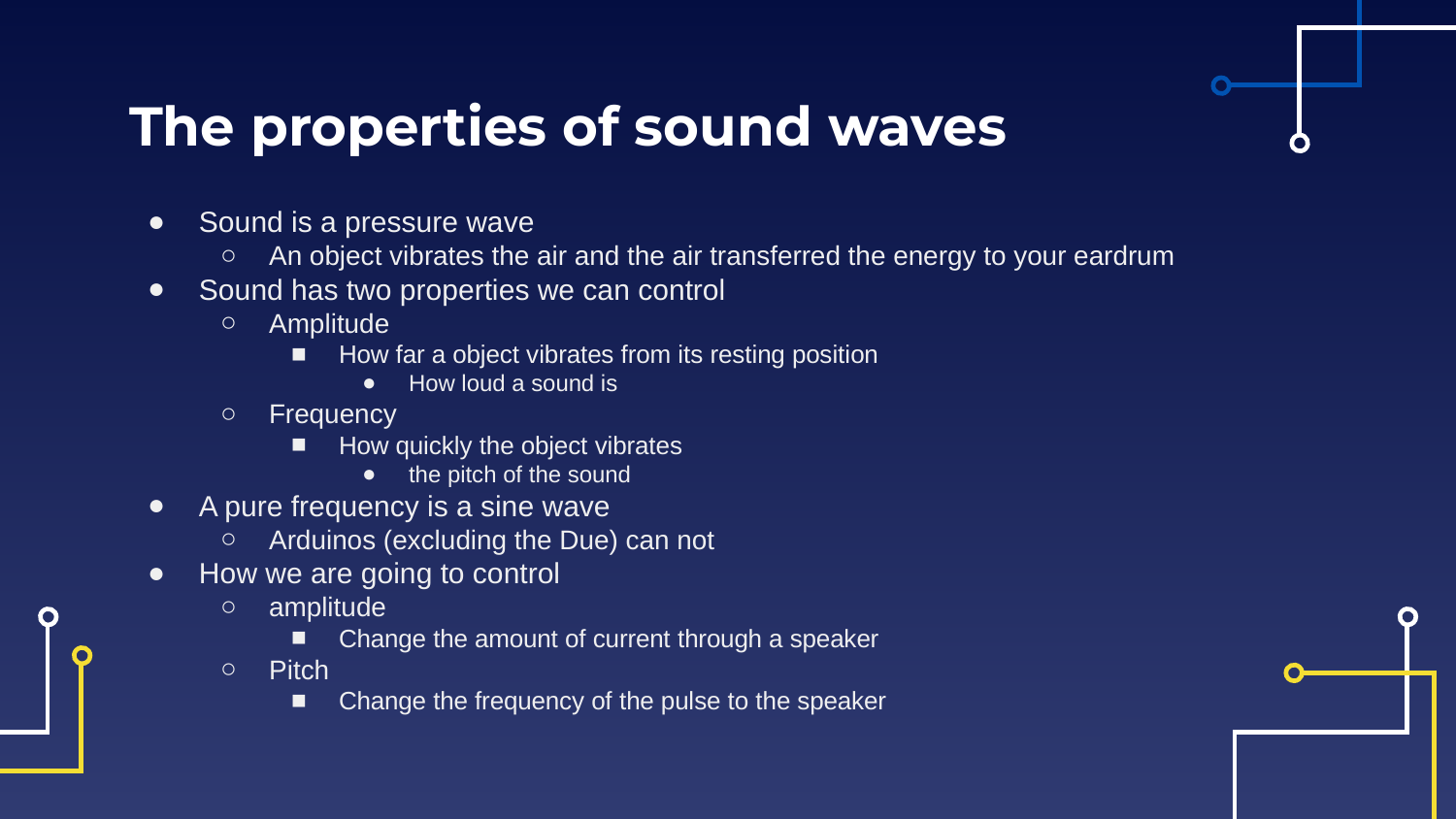

# The properties of sound waves
Sound is a pressure wave
An object vibrates the air and the air transferred the energy to your eardrum
Sound has two properties we can control
Amplitude
How far a object vibrates from its resting position
How loud a sound is
Frequency
How quickly the object vibrates
the pitch of the sound
A pure frequency is a sine wave
Arduinos (excluding the Due) can not
How we are going to control
amplitude
Change the amount of current through a speaker
Pitch
Change the frequency of the pulse to the speaker